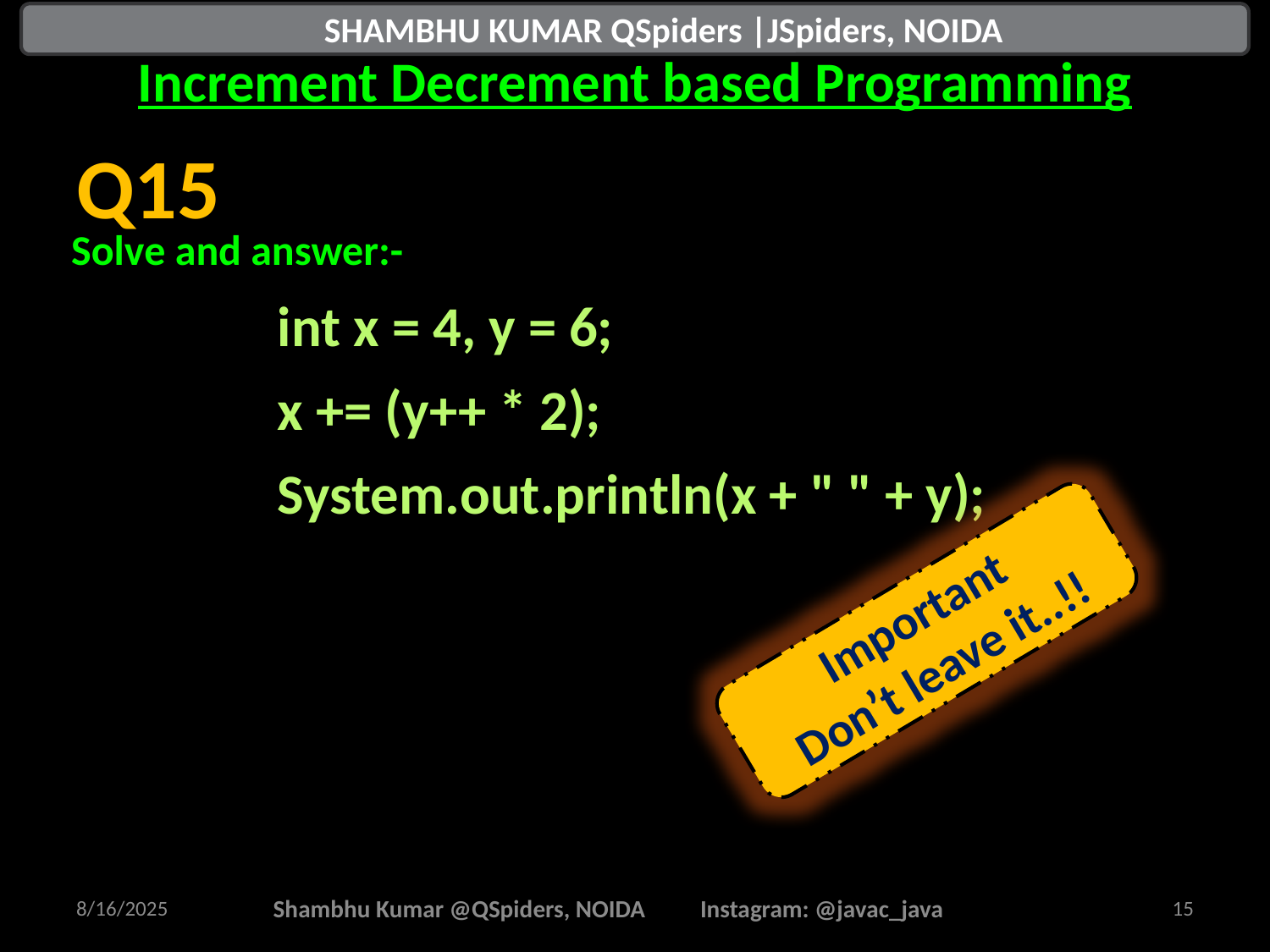

# Increment Decrement based Programming
        SHAMBHU KUMAR QSpiders |JSpiders, NOIDA

Solve and answer:-
	int x = 4, y = 6;
	x += (y++ * 2);
	System.out.println(x + " " + y);
Q15
Important
Don’t leave it..!!
8/16/2025
Shambhu Kumar @QSpiders, NOIDA          Instagram: @javac_java
15